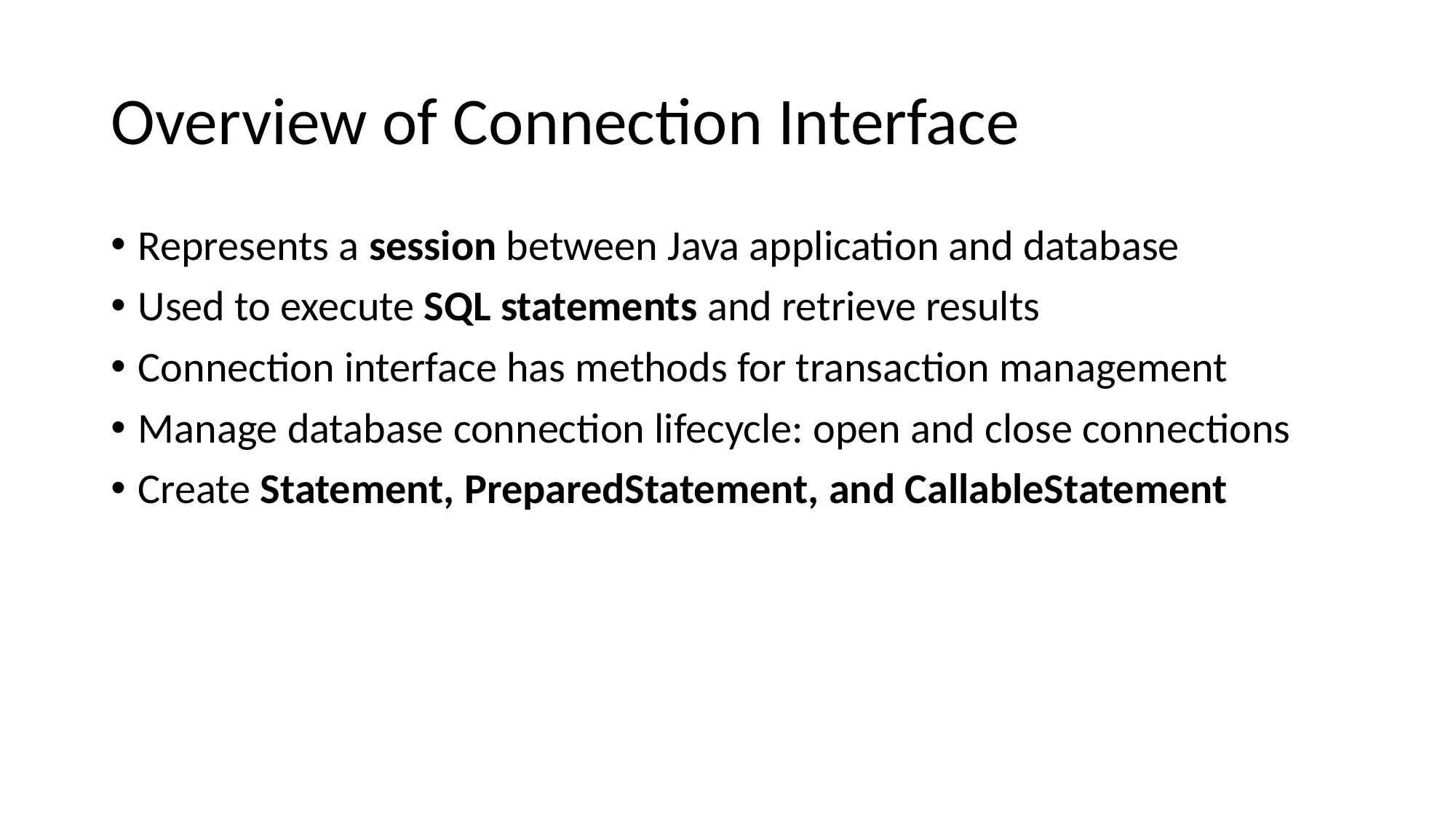

# Overview of Connection Interface
Represents a session between Java application and database
Used to execute SQL statements and retrieve results
Connection interface has methods for transaction management
Manage database connection lifecycle: open and close connections
Create Statement, PreparedStatement, and CallableStatement